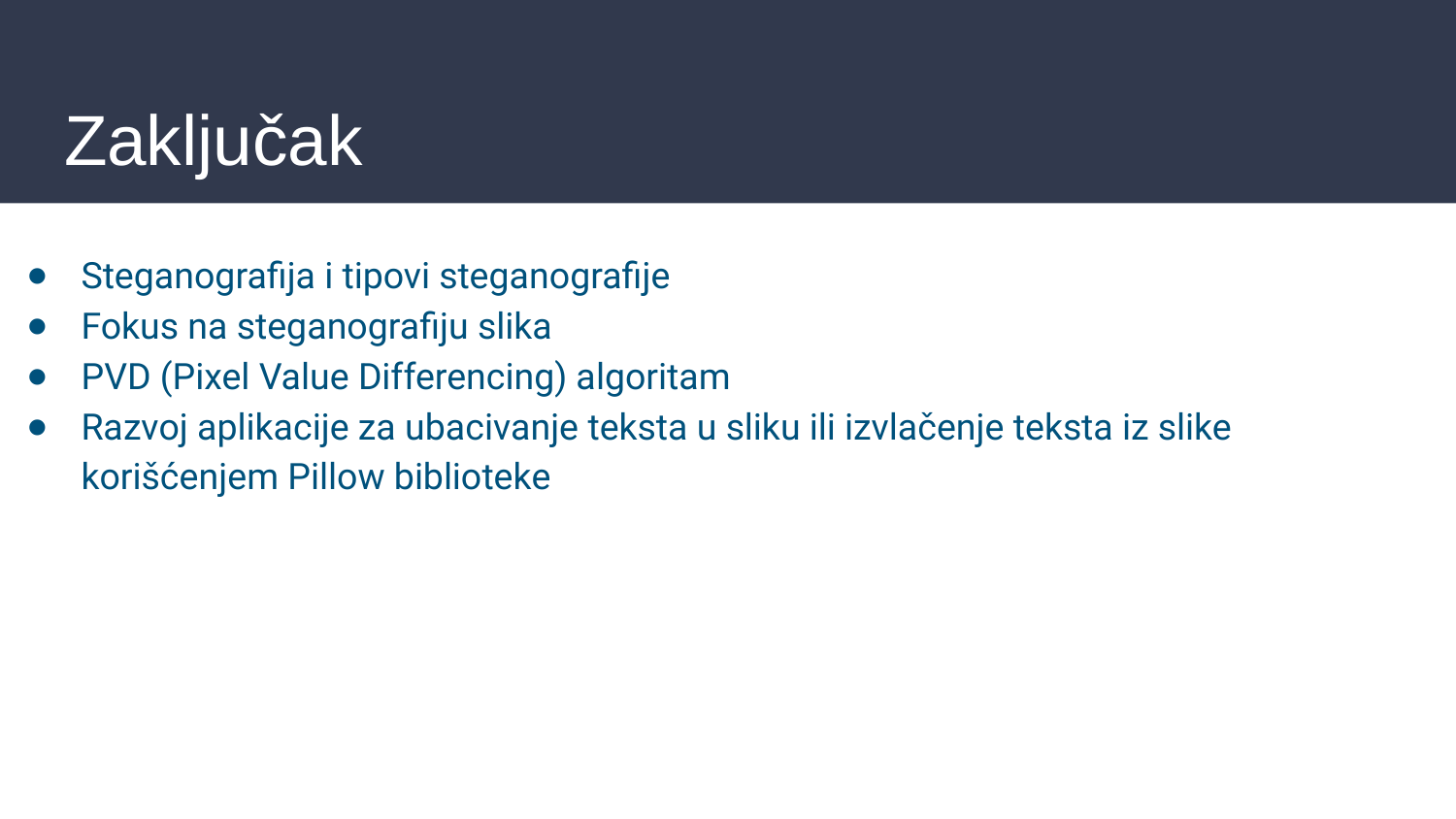

# Zaključak
Steganografija i tipovi steganografije
Fokus na steganografiju slika
PVD (Pixel Value Differencing) algoritam
Razvoj aplikacije za ubacivanje teksta u sliku ili izvlačenje teksta iz slike korišćenjem Pillow biblioteke